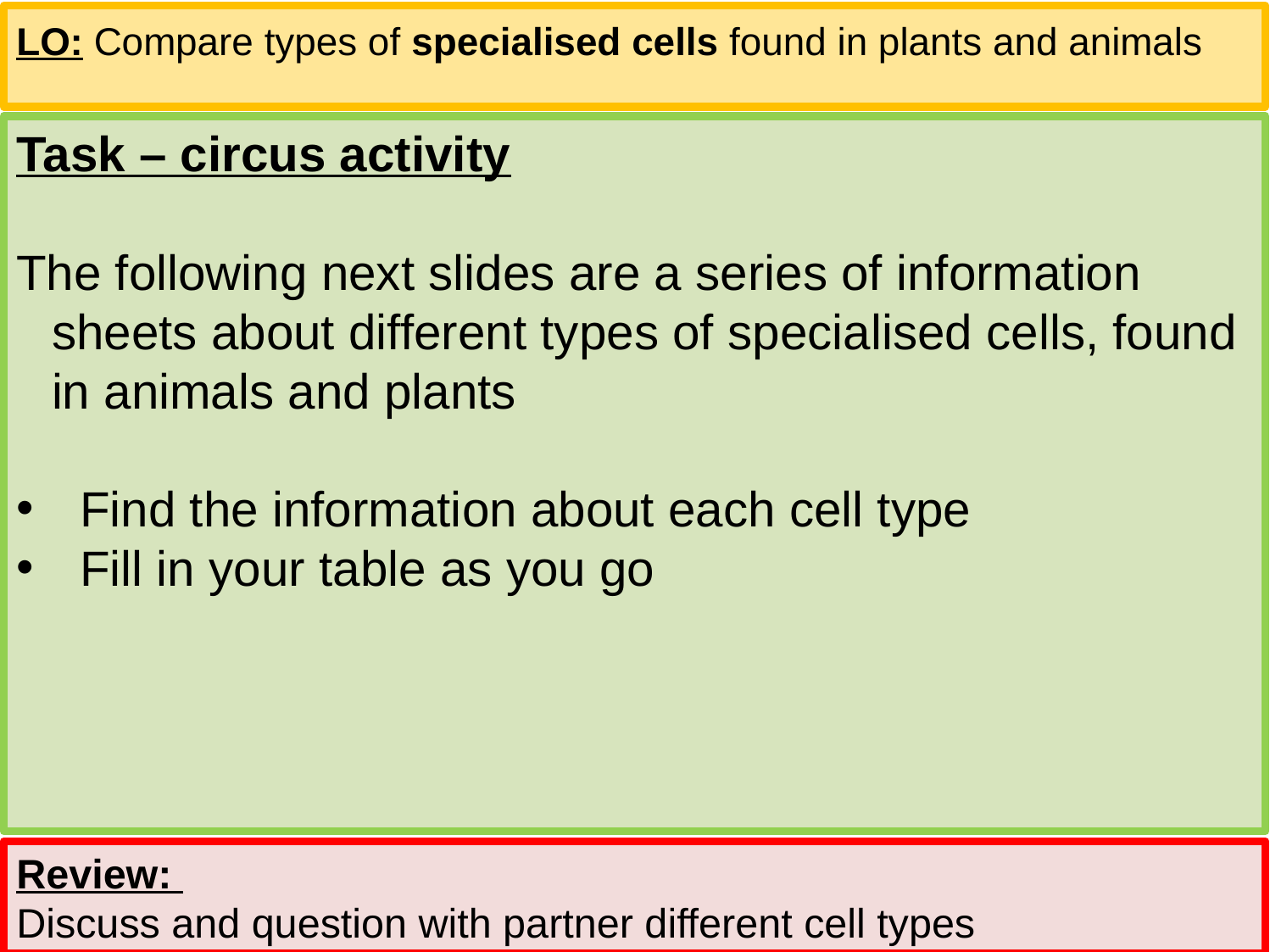

LO: Compare types of specialised cells found in plants and animals
Task – circus activity

The following next slides are a series of information sheets about different types of specialised cells, found in animals and plants

Find the information about each cell type
Fill in your table as you go
Review:
Discuss and question with partner different cell types